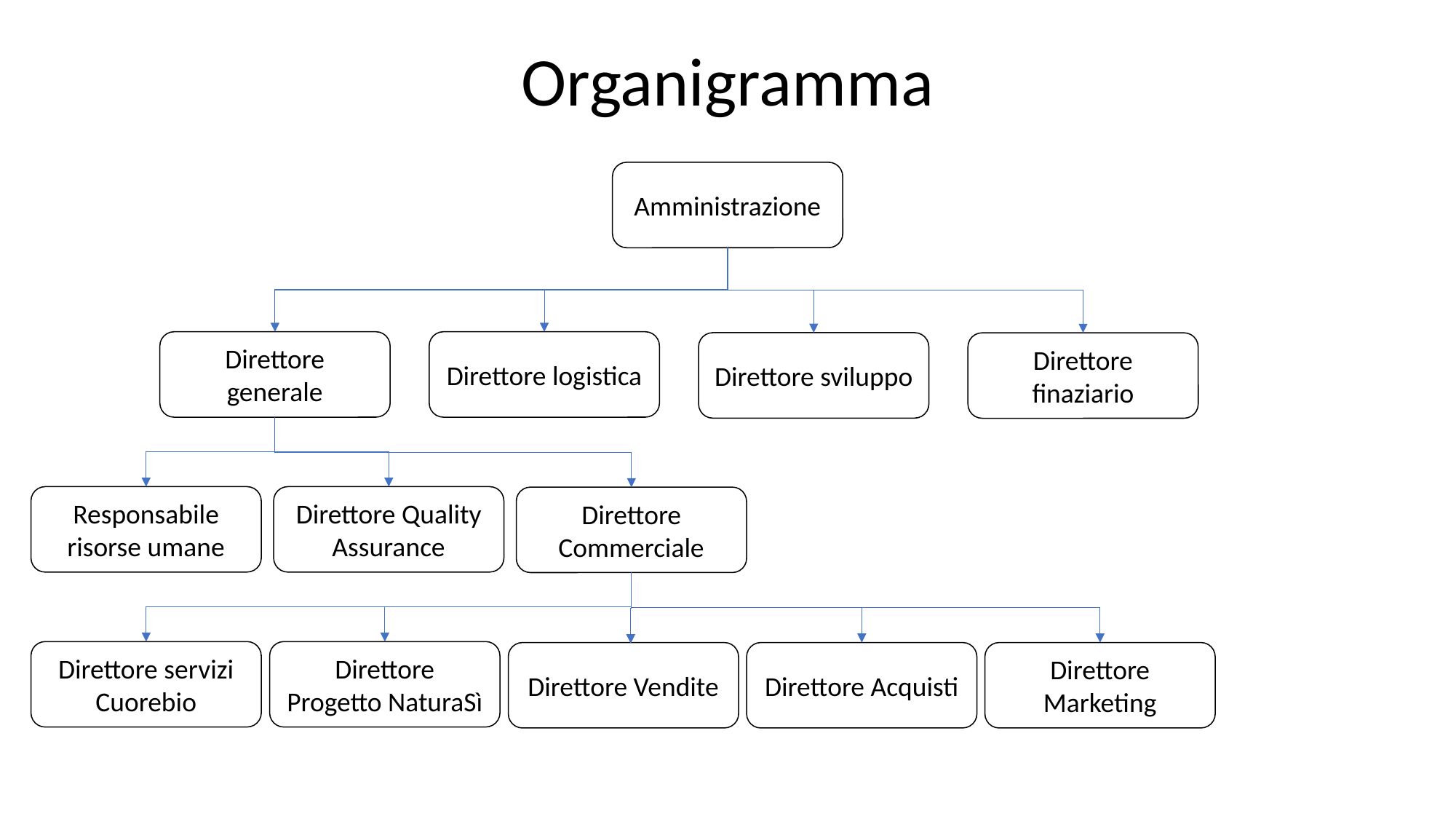

# Organigramma
Amministrazione
Direttore logistica
Direttore generale
Direttore sviluppo
Direttore finaziario
Responsabile risorse umane
Direttore Quality Assurance
Direttore Commerciale
Direttore servizi Cuorebio
Direttore Progetto NaturaSì
Direttore Vendite
Direttore Acquisti
Direttore Marketing